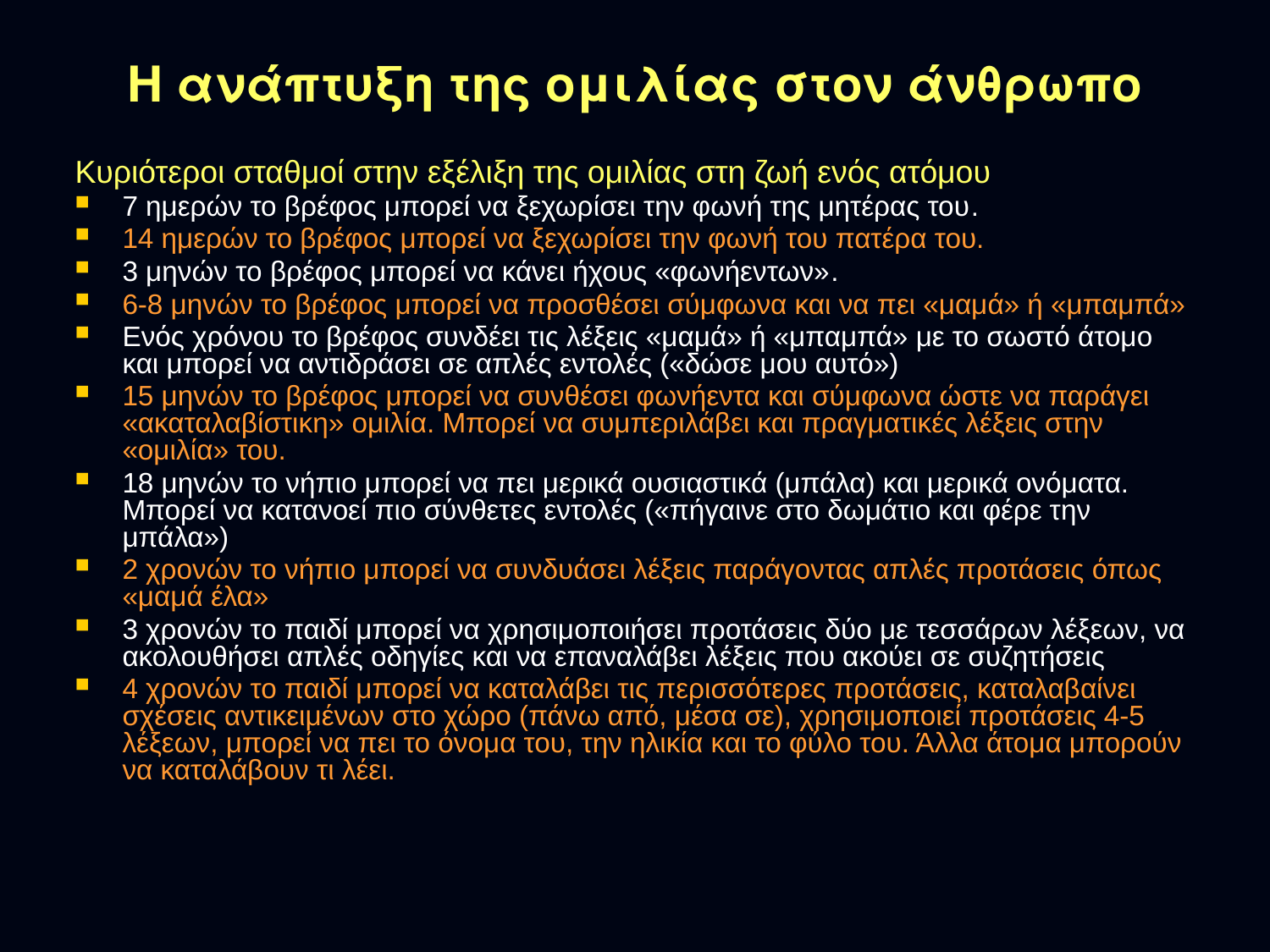

# Η ανάπτυξη της ομιλίας στον άνθρωπο
Κυριότεροι σταθμοί στην εξέλιξη της ομιλίας στη ζωή ενός ατόμου
7 ημερών το βρέφος μπορεί να ξεχωρίσει την φωνή της μητέρας του.
14 ημερών το βρέφος μπορεί να ξεχωρίσει την φωνή του πατέρα του.
3 μηνών το βρέφος μπορεί να κάνει ήχους «φωνήεντων».
6-8 μηνών το βρέφος μπορεί να προσθέσει σύμφωνα και να πει «μαμά» ή «μπαμπά»
Ενός χρόνου το βρέφος συνδέει τις λέξεις «μαμά» ή «μπαμπά» με το σωστό άτομο και μπορεί να αντιδράσει σε απλές εντολές («δώσε μου αυτό»)
15 μηνών το βρέφος μπορεί να συνθέσει φωνήεντα και σύμφωνα ώστε να παράγει «ακαταλαβίστικη» ομιλία. Μπορεί να συμπεριλάβει και πραγματικές λέξεις στην «ομιλία» του.
18 μηνών το νήπιο μπορεί να πει μερικά ουσιαστικά (μπάλα) και μερικά ονόματα. Μπορεί να κατανοεί πιο σύνθετες εντολές («πήγαινε στο δωμάτιο και φέρε την μπάλα»)
2 χρονών το νήπιο μπορεί να συνδυάσει λέξεις παράγοντας απλές προτάσεις όπως «μαμά έλα»
3 χρονών το παιδί μπορεί να χρησιμοποιήσει προτάσεις δύο με τεσσάρων λέξεων, να ακολουθήσει απλές οδηγίες και να επαναλάβει λέξεις που ακούει σε συζητήσεις
4 χρονών το παιδί μπορεί να καταλάβει τις περισσότερες προτάσεις, καταλαβαίνει σχέσεις αντικειμένων στο χώρο (πάνω από, μέσα σε), χρησιμοποιεί προτάσεις 4-5 λέξεων, μπορεί να πει το όνομα του, την ηλικία και το φύλο του. Άλλα άτομα μπορούν να καταλάβουν τι λέει.